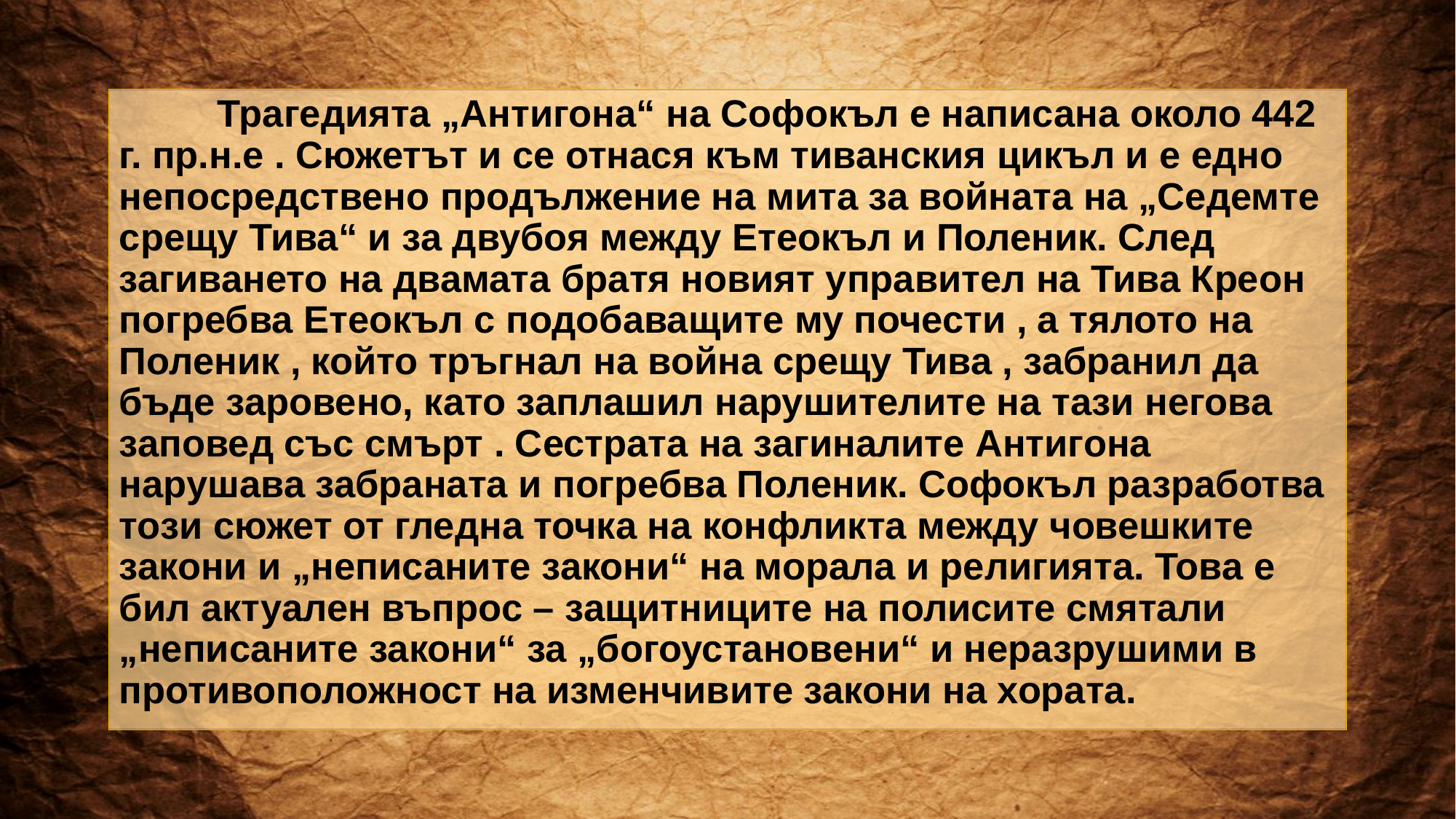

Трагедията „Антигона“ на Софокъл е написана около 442 г. пр.н.е . Сюжетът и се отнася към тиванския цикъл и е едно непосредствено продължение на мита за войната на „Седемте срещу Тива“ и за двубоя между Етеокъл и Поленик. След загиването на двамата братя новият управител на Тива Креон погребва Етеокъл с подобаващите му почести , а тялото на Поленик , който тръгнал на война срещу Тива , забранил да бъде заровено, като заплашил нарушителите на тази негова заповед със смърт . Сестрата на загиналите Антигона нарушава забраната и погребва Поленик. Софокъл разработва този сюжет от гледна точка на конфликта между човешките закони и „неписаните закони“ на морала и религията. Това е бил актуален въпрос – защитниците на полисите смятали „неписаните закони“ за „богоустановени“ и неразрушими в противоположност на изменчивите закони на хората.